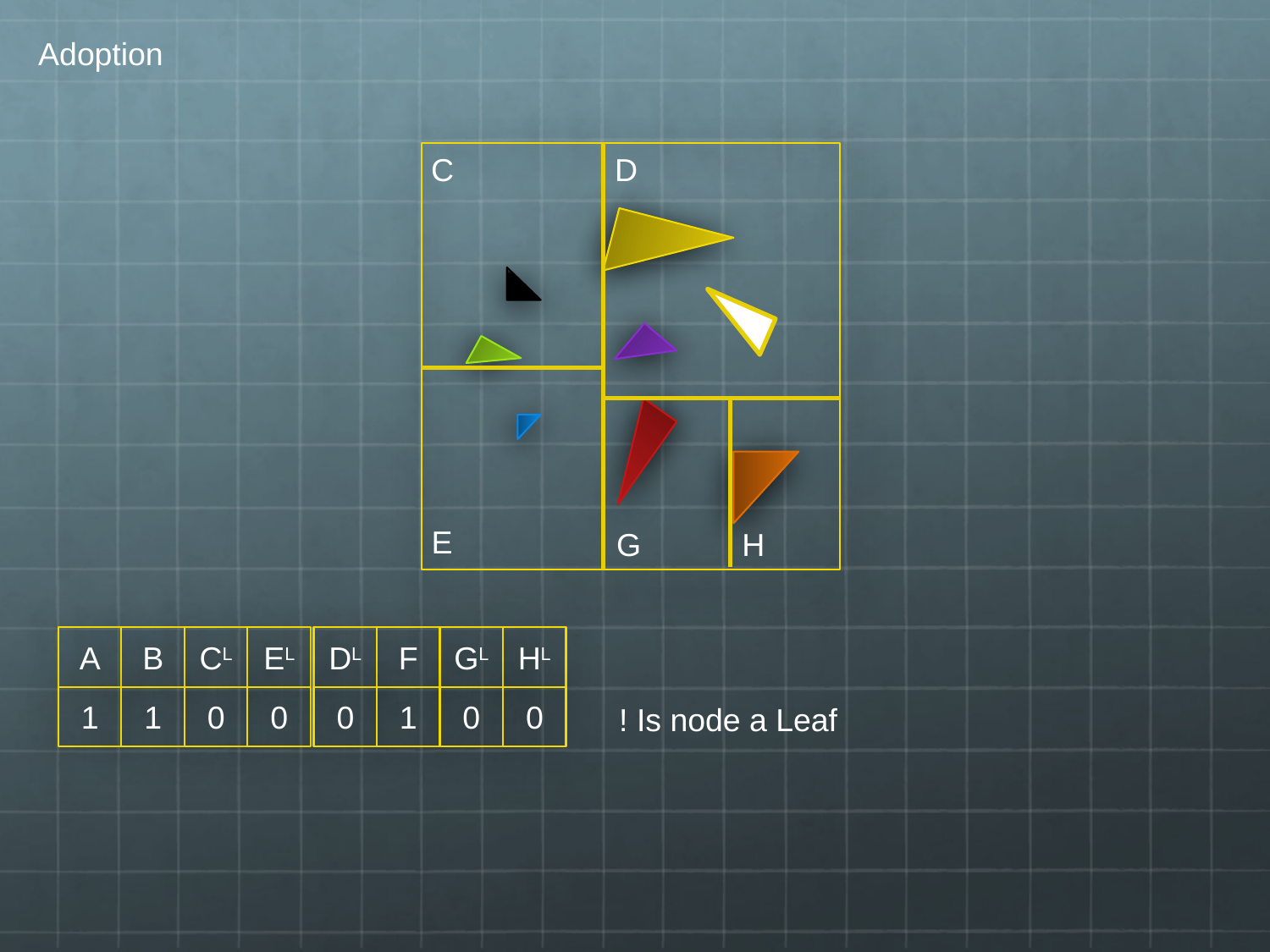

Adoption
C

D

E
G
H
A
B
CL
EL
DL
F
GL
HL
1
1
0
0
0
1
0
0
! Is node a Leaf